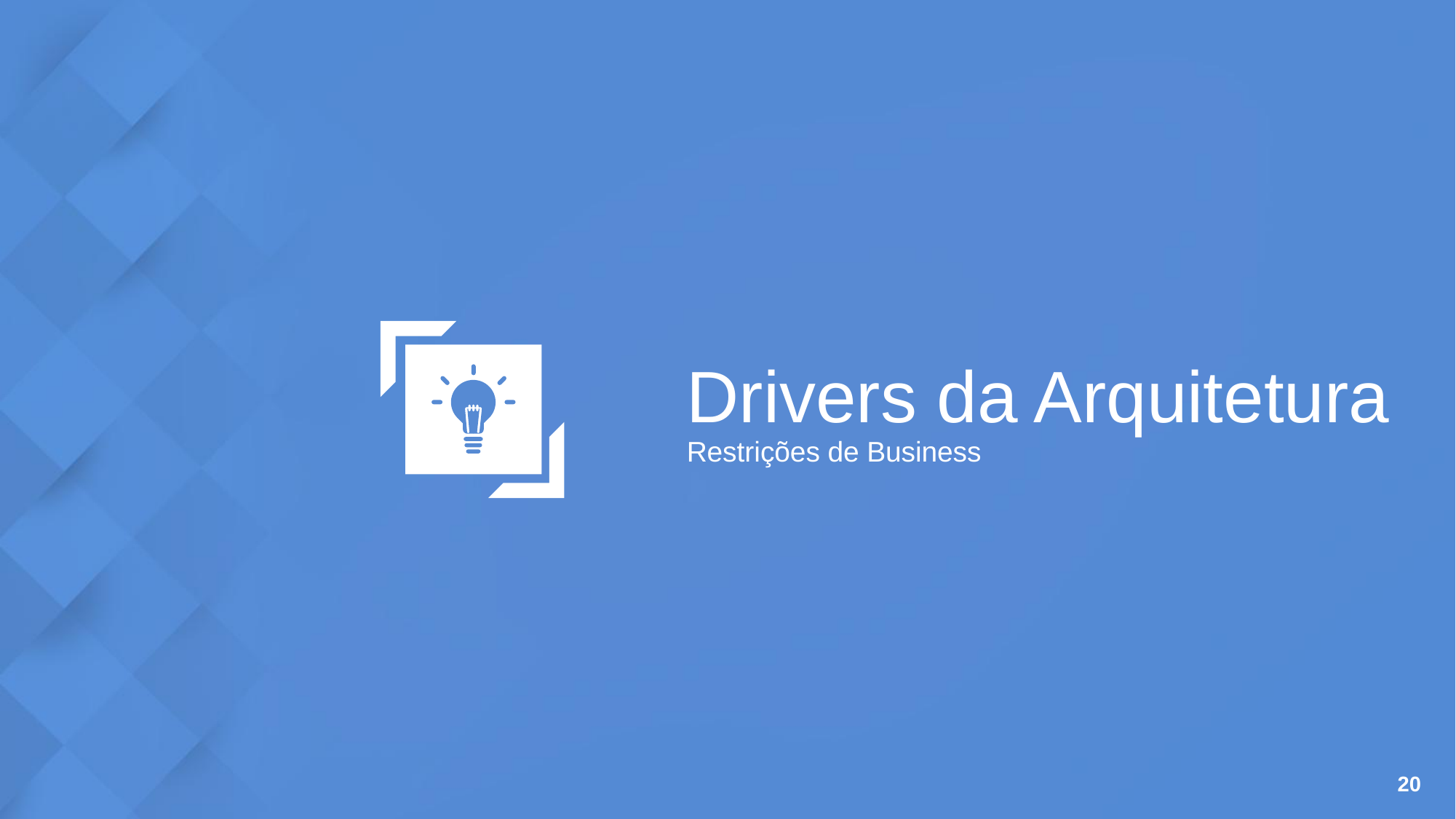

Drivers da Arquitetura
Restrições de Business
20